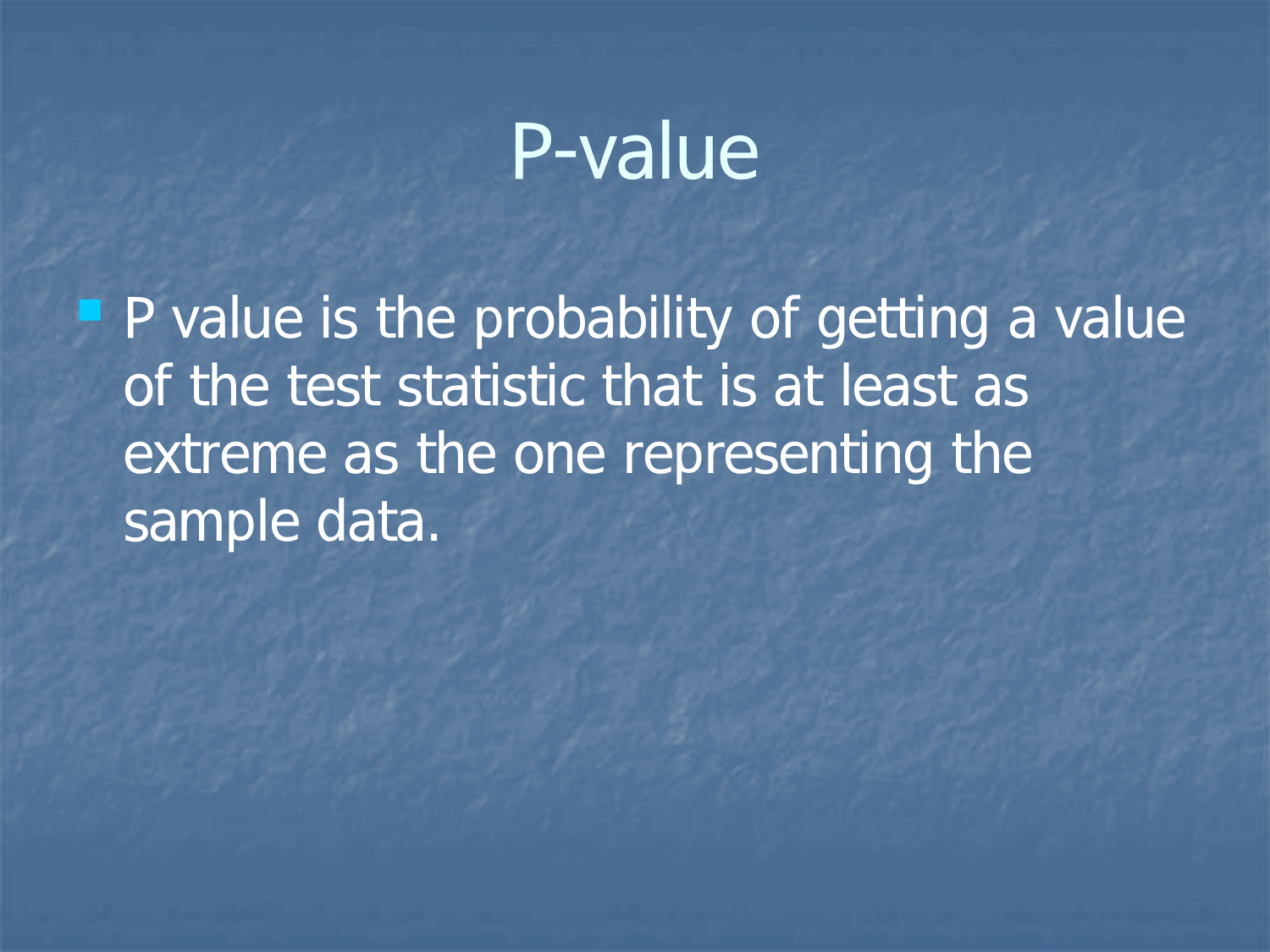

# P-value
P value is the probability of getting a value of the test statistic that is at least as extreme as the one representing the sample data.